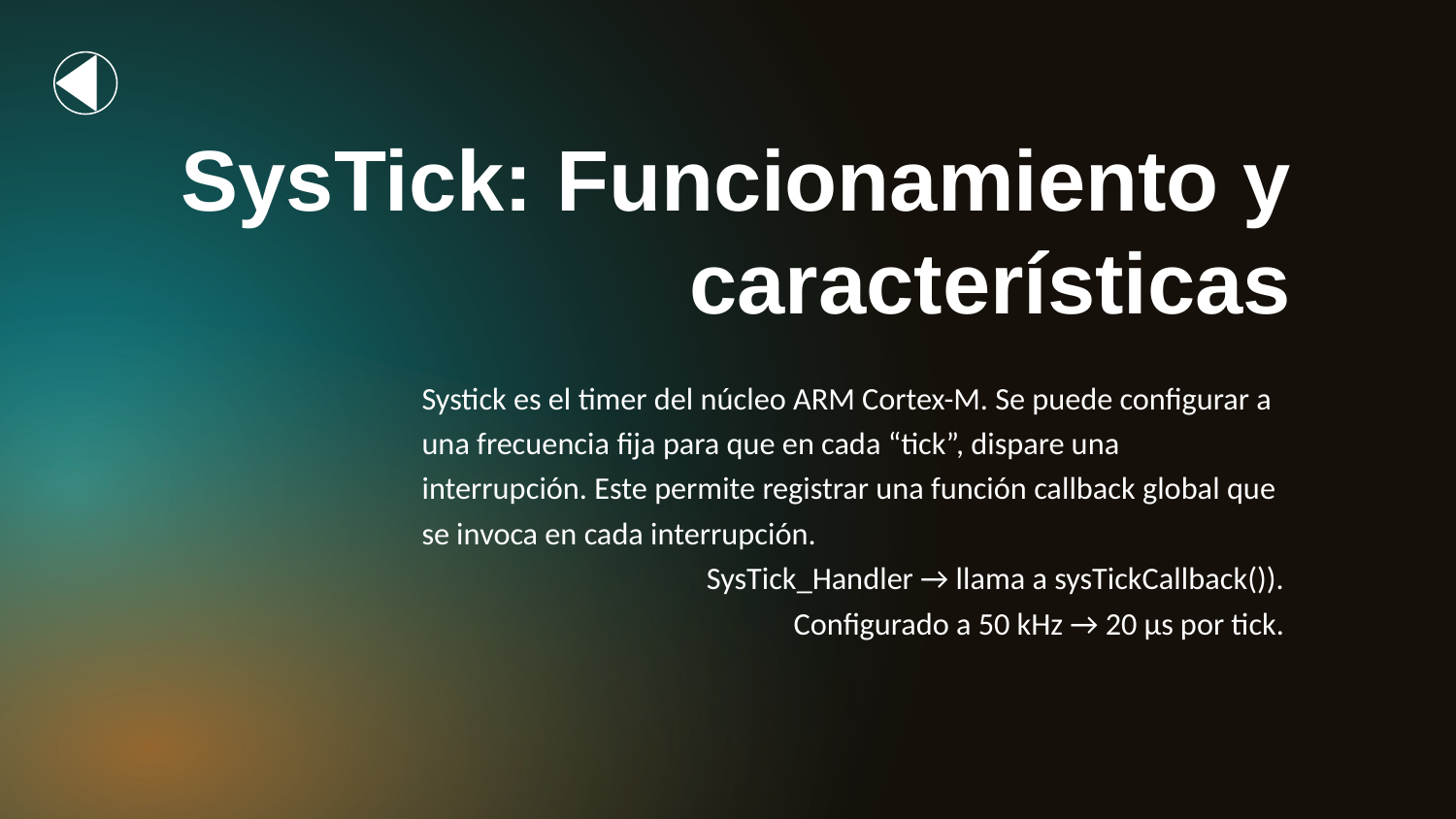

# SysTick: Funcionamiento y características

Systick es el timer del núcleo ARM Cortex-M. Se puede configurar a una frecuencia fija para que en cada “tick”, dispare una interrupción. Este permite registrar una función callback global que se invoca en cada interrupción.
SysTick_Handler → llama a sysTickCallback()).
Configurado a 50 kHz → 20 µs por tick.